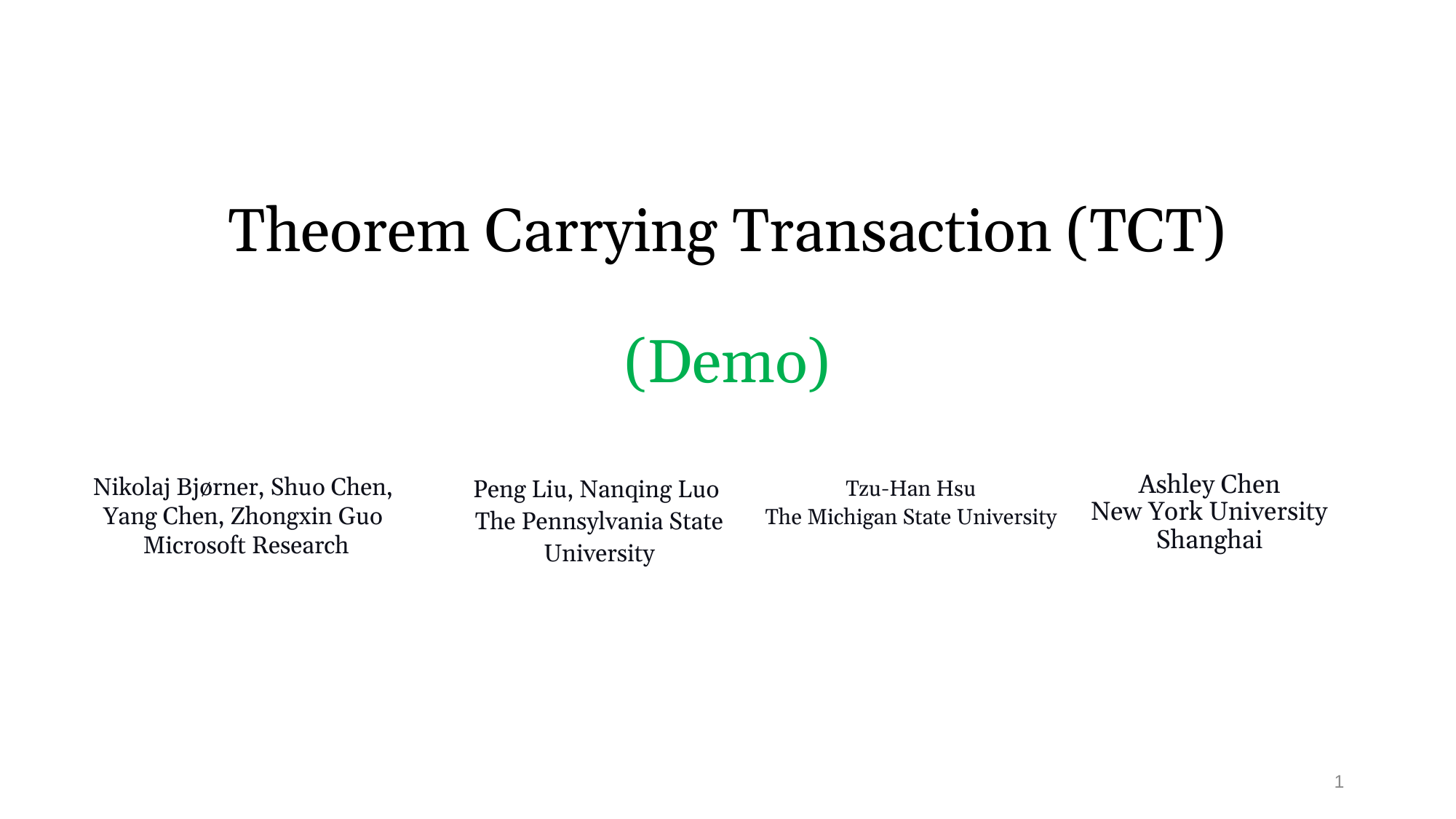

# Theorem Carrying Transaction (TCT) (Demo)
Ashley Chen
New York University Shanghai
Nikolaj Bjørner, Shuo Chen,
Yang Chen, Zhongxin Guo
Microsoft Research
Tzu-Han Hsu
The Michigan State University
Peng Liu, Nanqing Luo
The Pennsylvania State University
1